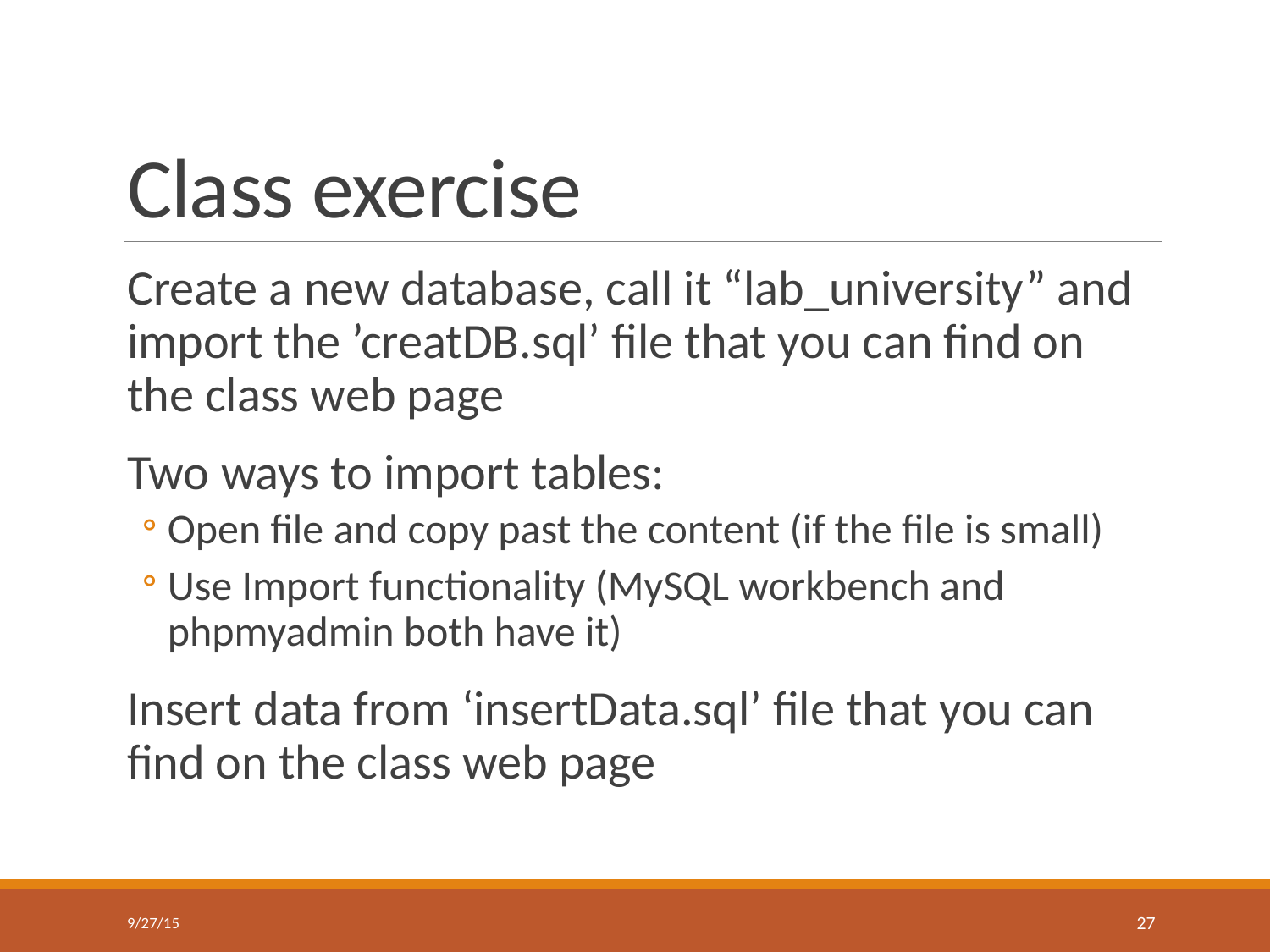

# Class exercise
Create a new database, call it “lab_university” and import the ’creatDB.sql’ file that you can find on the class web page
Two ways to import tables:
Open file and copy past the content (if the file is small)
Use Import functionality (MySQL workbench and phpmyadmin both have it)
Insert data from ‘insertData.sql’ file that you can find on the class web page
9/27/15
27